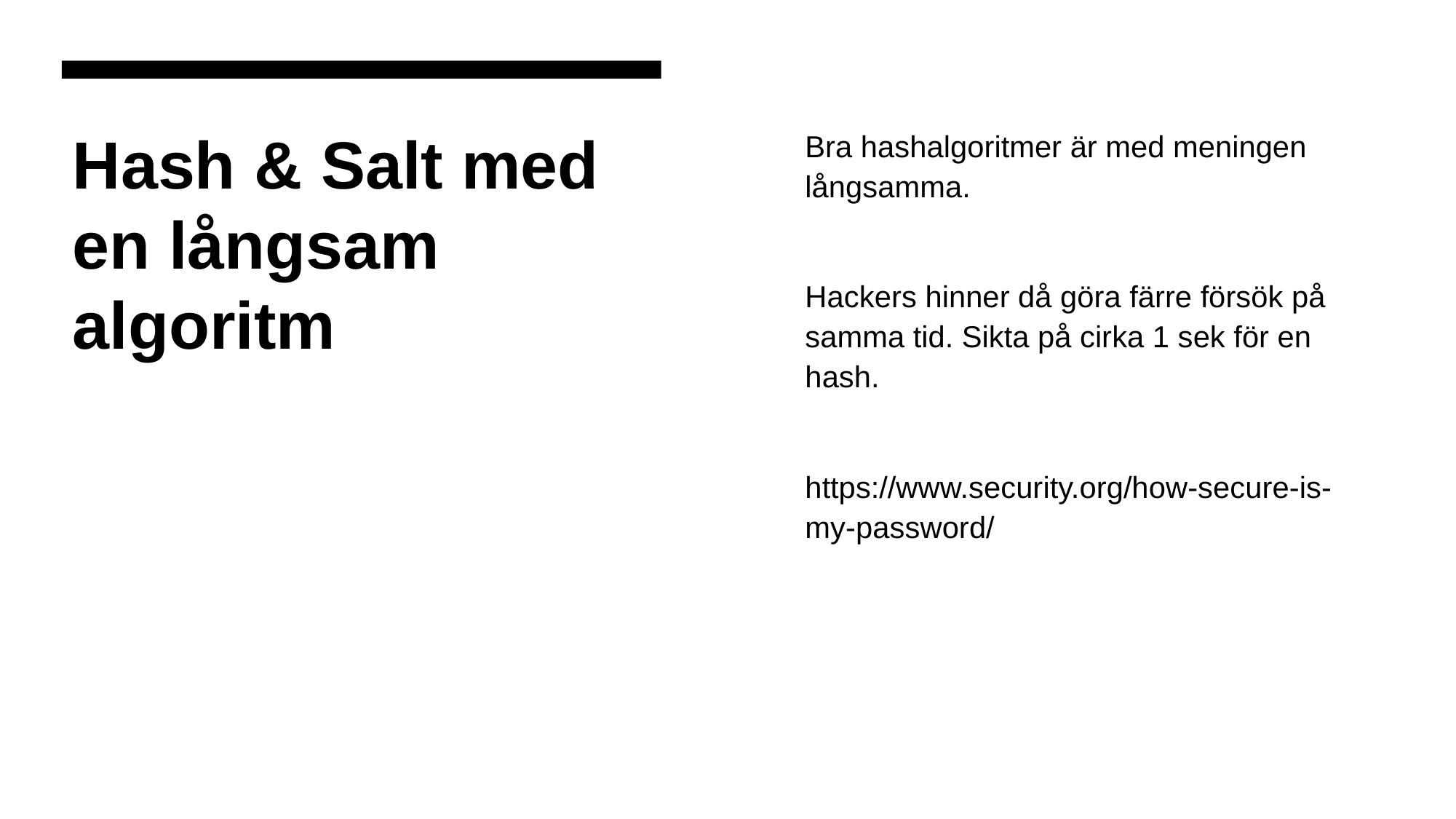

# Hash & Salt med en långsam algoritm
Bra hashalgoritmer är med meningen långsamma.

Hackers hinner då göra färre försök på samma tid. Sikta på cirka 1 sek för en hash.

https://www.security.org/how-secure-is-my-password/